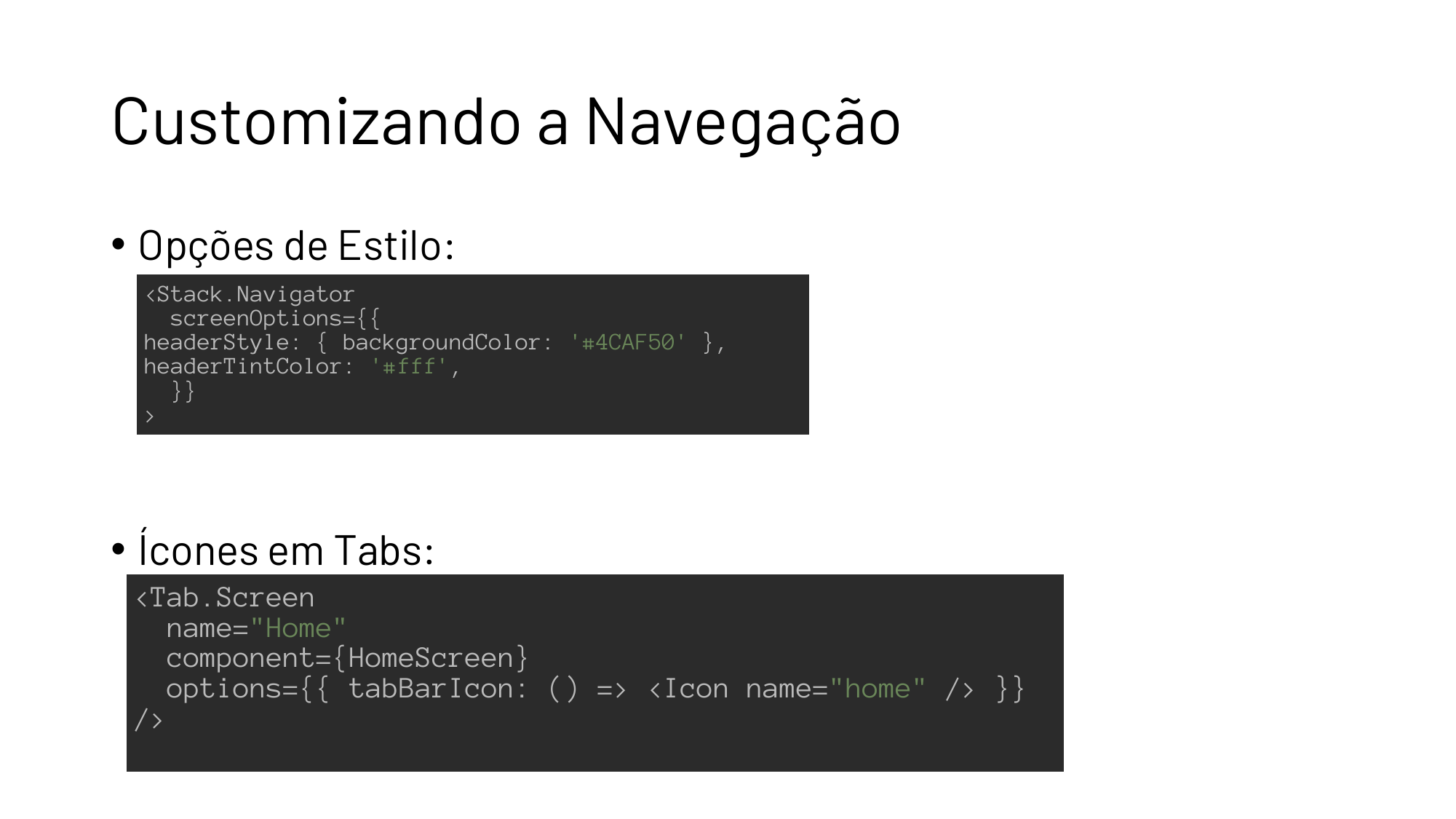

# Customizando a Navegação
Opções de Estilo:

Ícones em Tabs:

| <Stack.Navigator   screenOptions={{ headerStyle: { backgroundColor: '#4CAF50' }, headerTintColor: '#fff',   }} > |
| --- |

| <Tab.Screen   name="Home"   component={HomeScreen}   options={{ tabBarIcon: () => <Icon name="home" /> }} /> |
| --- |